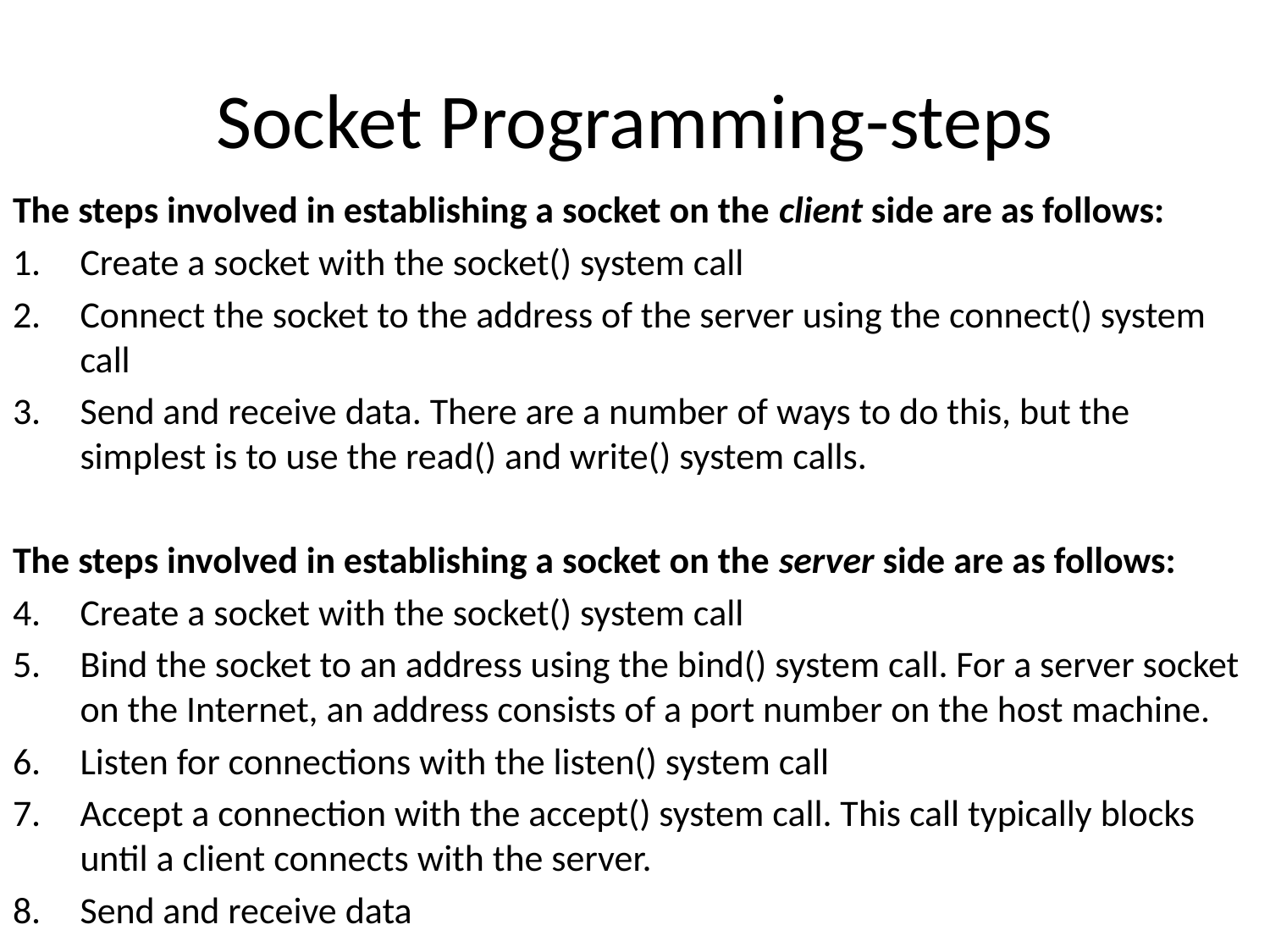

# Socket Programming-steps
The steps involved in establishing a socket on the client side are as follows:
Create a socket with the socket() system call
Connect the socket to the address of the server using the connect() system call
Send and receive data. There are a number of ways to do this, but the simplest is to use the read() and write() system calls.

The steps involved in establishing a socket on the server side are as follows:
Create a socket with the socket() system call
Bind the socket to an address using the bind() system call. For a server socket on the Internet, an address consists of a port number on the host machine.
Listen for connections with the listen() system call
Accept a connection with the accept() system call. This call typically blocks until a client connects with the server.
Send and receive data